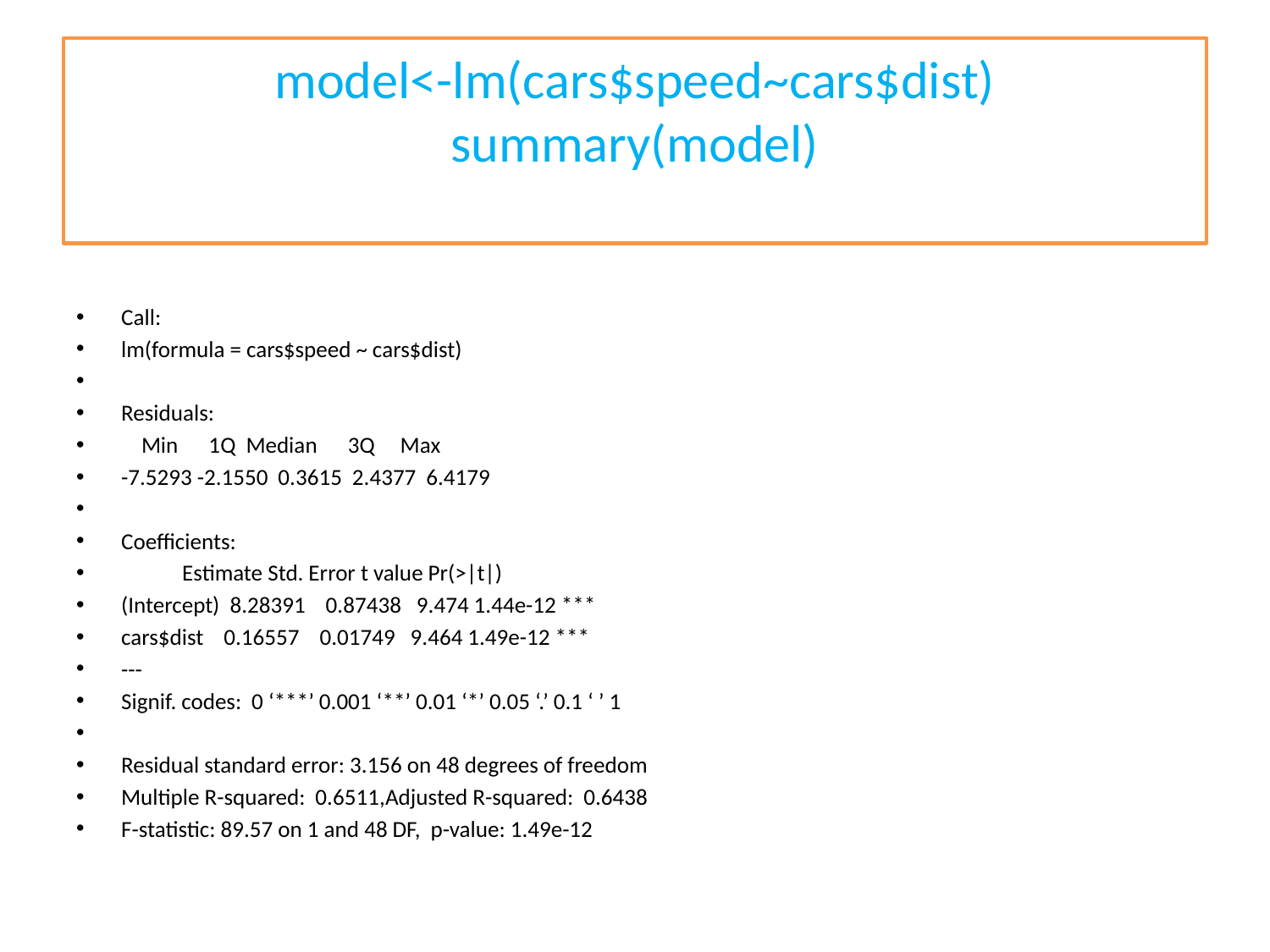

# model<-lm(cars$speed~cars$dist) summary(model)
Call:
lm(formula = cars$speed ~ cars$dist)

Residuals:
    Min      1Q  Median      3Q     Max
-7.5293 -2.1550  0.3615  2.4377  6.4179

Coefficients:
            Estimate Std. Error t value Pr(>|t|)
(Intercept)  8.28391    0.87438   9.474 1.44e-12 ***
cars$dist    0.16557    0.01749   9.464 1.49e-12 ***
---
Signif. codes:  0 ‘***’ 0.001 ‘**’ 0.01 ‘*’ 0.05 ‘.’ 0.1 ‘ ’ 1

Residual standard error: 3.156 on 48 degrees of freedom
Multiple R-squared:  0.6511,	Adjusted R-squared:  0.6438
F-statistic: 89.57 on 1 and 48 DF,  p-value: 1.49e-12